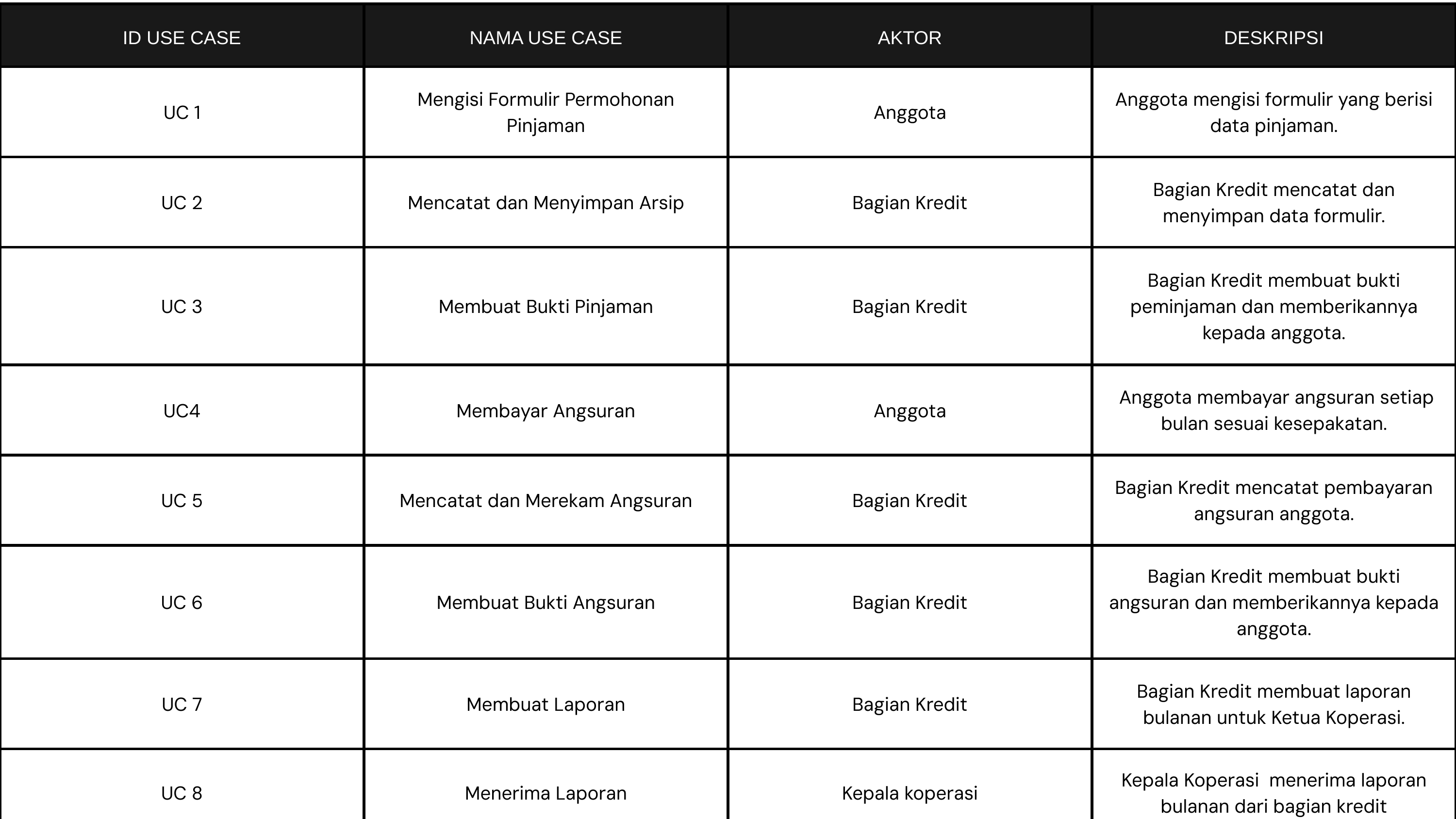

| ID USE CASE | NAMA USE CASE | AKTOR | DESKRIPSI |
| --- | --- | --- | --- |
| UC 1 | Mengisi Formulir Permohonan Pinjaman | Anggota | Anggota mengisi formulir yang berisi data pinjaman. |
| UC 2 | Mencatat dan Menyimpan Arsip | Bagian Kredit | Bagian Kredit mencatat dan menyimpan data formulir. |
| UC 3 | Membuat Bukti Pinjaman | Bagian Kredit | Bagian Kredit membuat bukti peminjaman dan memberikannya kepada anggota. |
| UC4 | Membayar Angsuran | Anggota | Anggota membayar angsuran setiap bulan sesuai kesepakatan. |
| UC 5 | Mencatat dan Merekam Angsuran | Bagian Kredit | Bagian Kredit mencatat pembayaran angsuran anggota. |
| UC 6 | Membuat Bukti Angsuran | Bagian Kredit | Bagian Kredit membuat bukti angsuran dan memberikannya kepada anggota. |
| UC 7 | Membuat Laporan | Bagian Kredit | Bagian Kredit membuat laporan bulanan untuk Ketua Koperasi. |
| UC 8 | Menerima Laporan | Kepala koperasi | Kepala Koperasi menerima laporan bulanan dari bagian kredit |